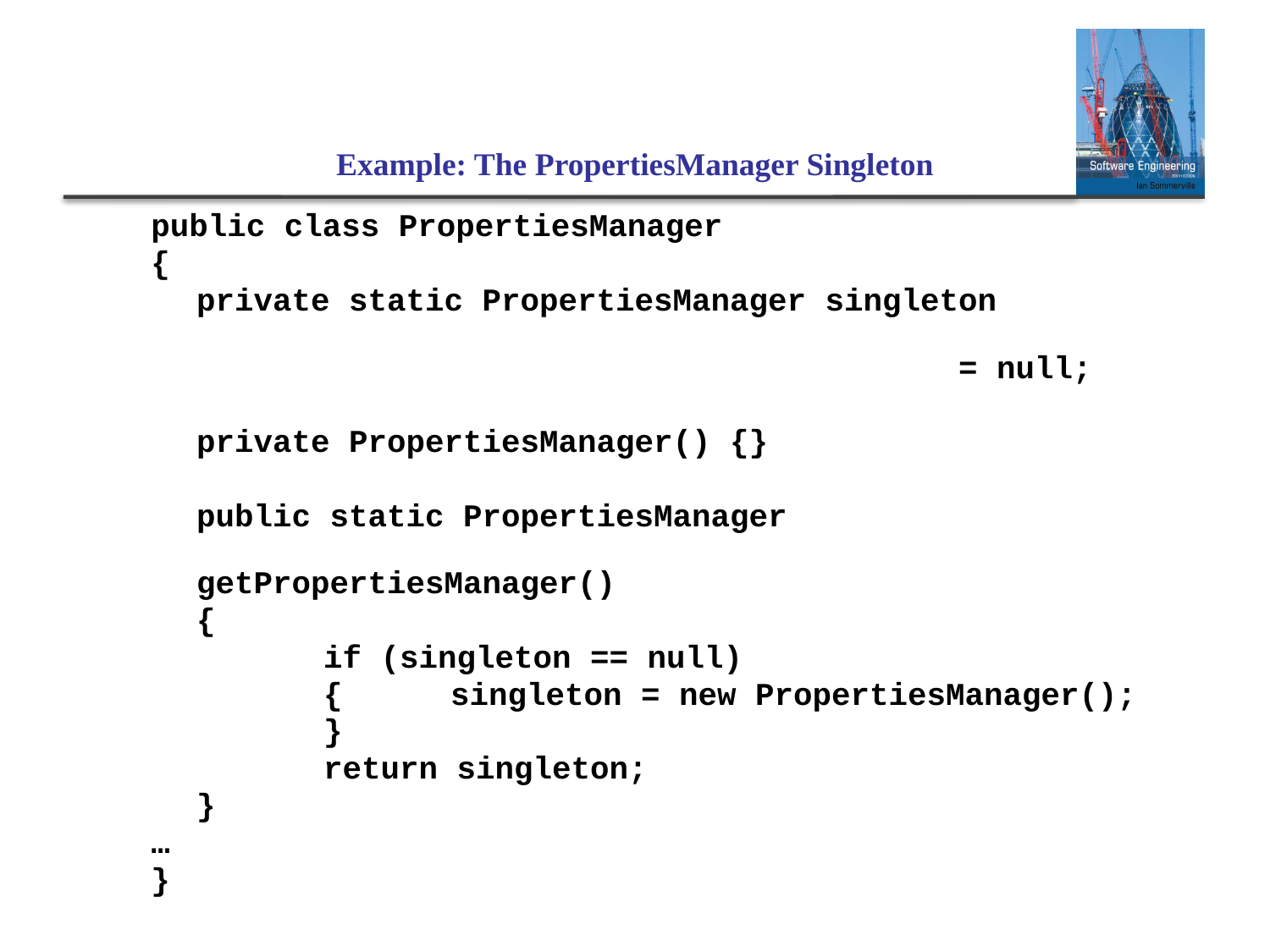

Example: The PropertiesManager Singleton
public class PropertiesManager
{
	private static PropertiesManager singleton
															= null;

	private PropertiesManager() {}

	public static PropertiesManager
							getPropertiesManager()
	{
		if (singleton == null)
		{	singleton = new PropertiesManager();
		}
		return singleton;
	}
…
}